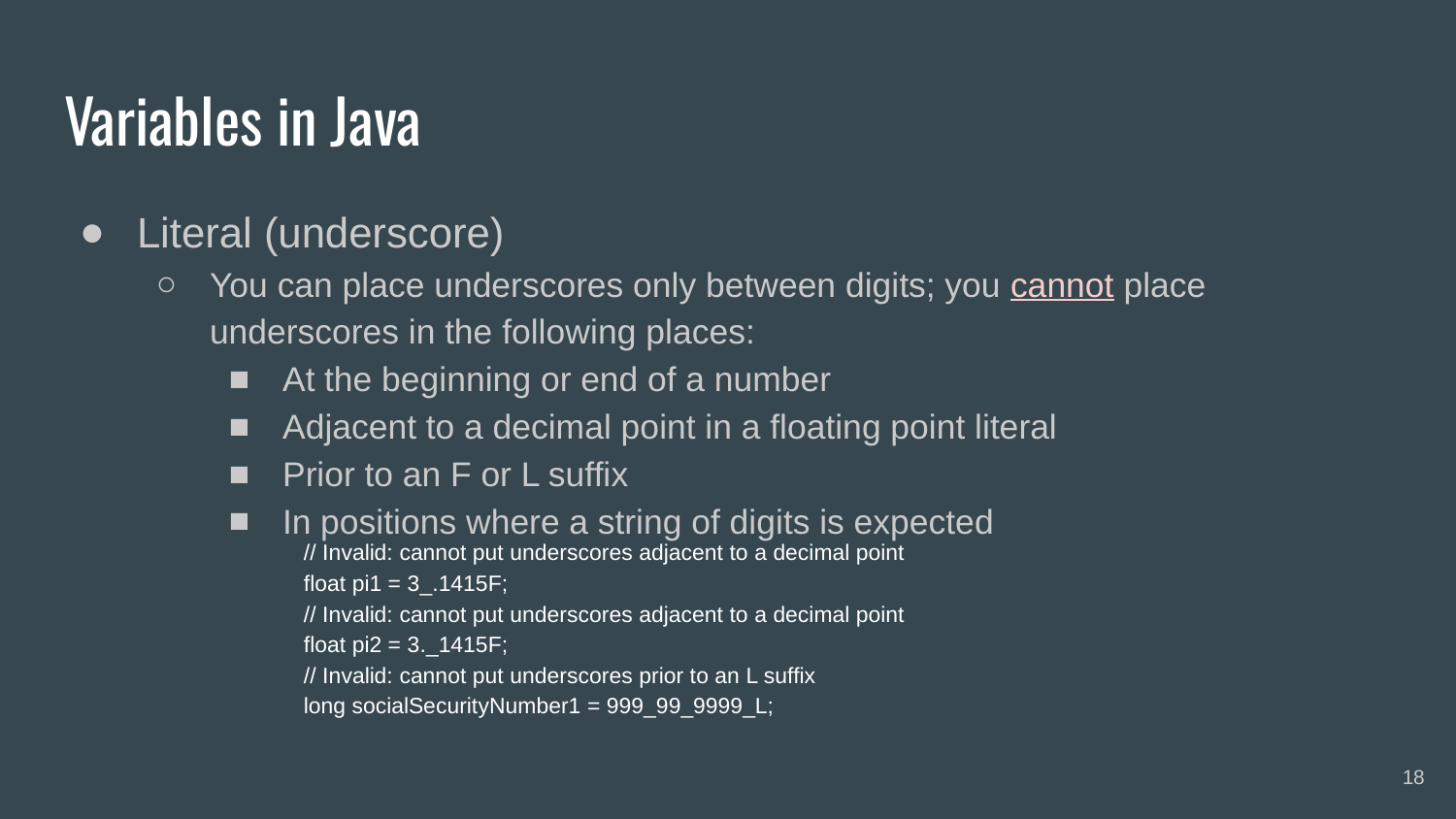

# Variables in Java
Literal (underscore)
You can place underscores only between digits; you cannot place underscores in the following places:
At the beginning or end of a number
Adjacent to a decimal point in a floating point literal
Prior to an F or L suffix
In positions where a string of digits is expected
// Invalid: cannot put underscores adjacent to a decimal point
float pi1 = 3_.1415F;
// Invalid: cannot put underscores adjacent to a decimal point
float pi2 = 3._1415F;
// Invalid: cannot put underscores prior to an L suffix
long socialSecurityNumber1 = 999_99_9999_L;

18